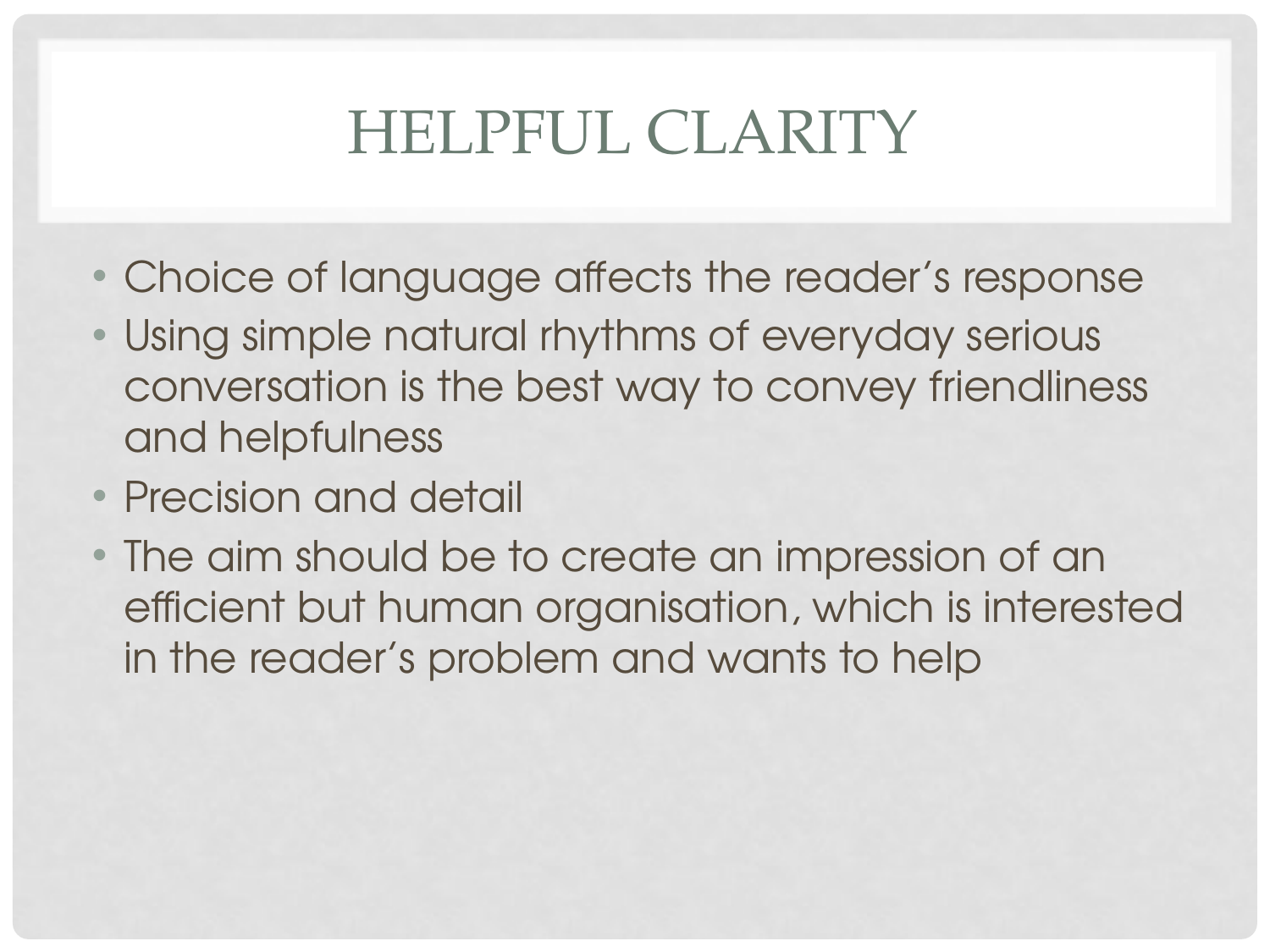

# Helpful clarity
Choice of language affects the reader’s response
Using simple natural rhythms of everyday serious conversation is the best way to convey friendliness and helpfulness
Precision and detail
The aim should be to create an impression of an efficient but human organisation, which is interested in the reader’s problem and wants to help